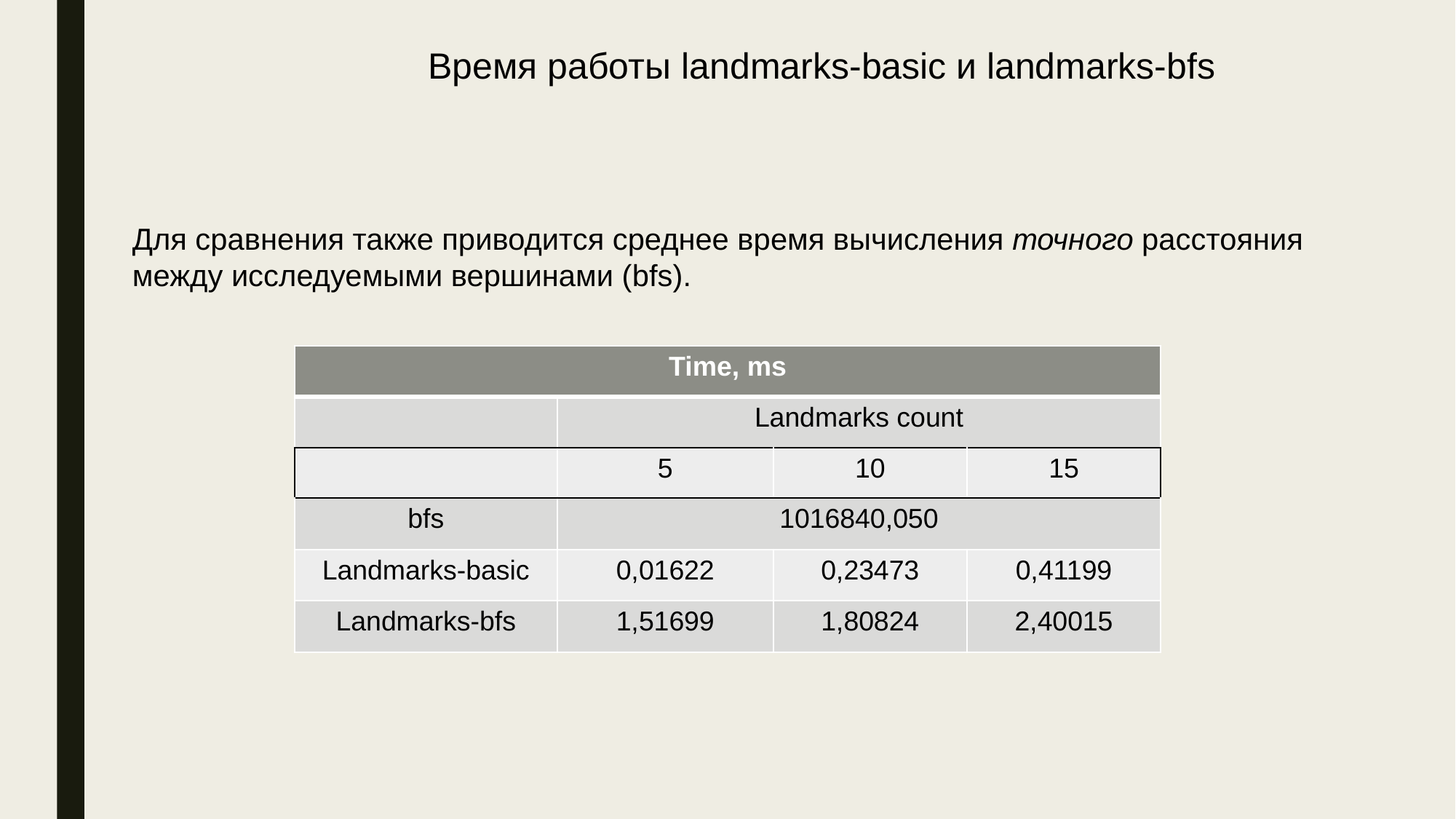

Время работы landmarks-basic и landmarks-bfs
Для сравнения также приводится среднее время вычисления точного расстояния между исследуемыми вершинами (bfs).
| Time, ms |  |  |  |
| --- | --- | --- | --- |
|  | Landmarks count |  |  |
|  | 5 | 10 | 15 |
| bfs | 1016840,050 |  |  |
| Landmarks-basic | 0,01622 | 0,23473 | 0,41199 |
| Landmarks-bfs | 1,51699 | 1,80824 | 2,40015 |